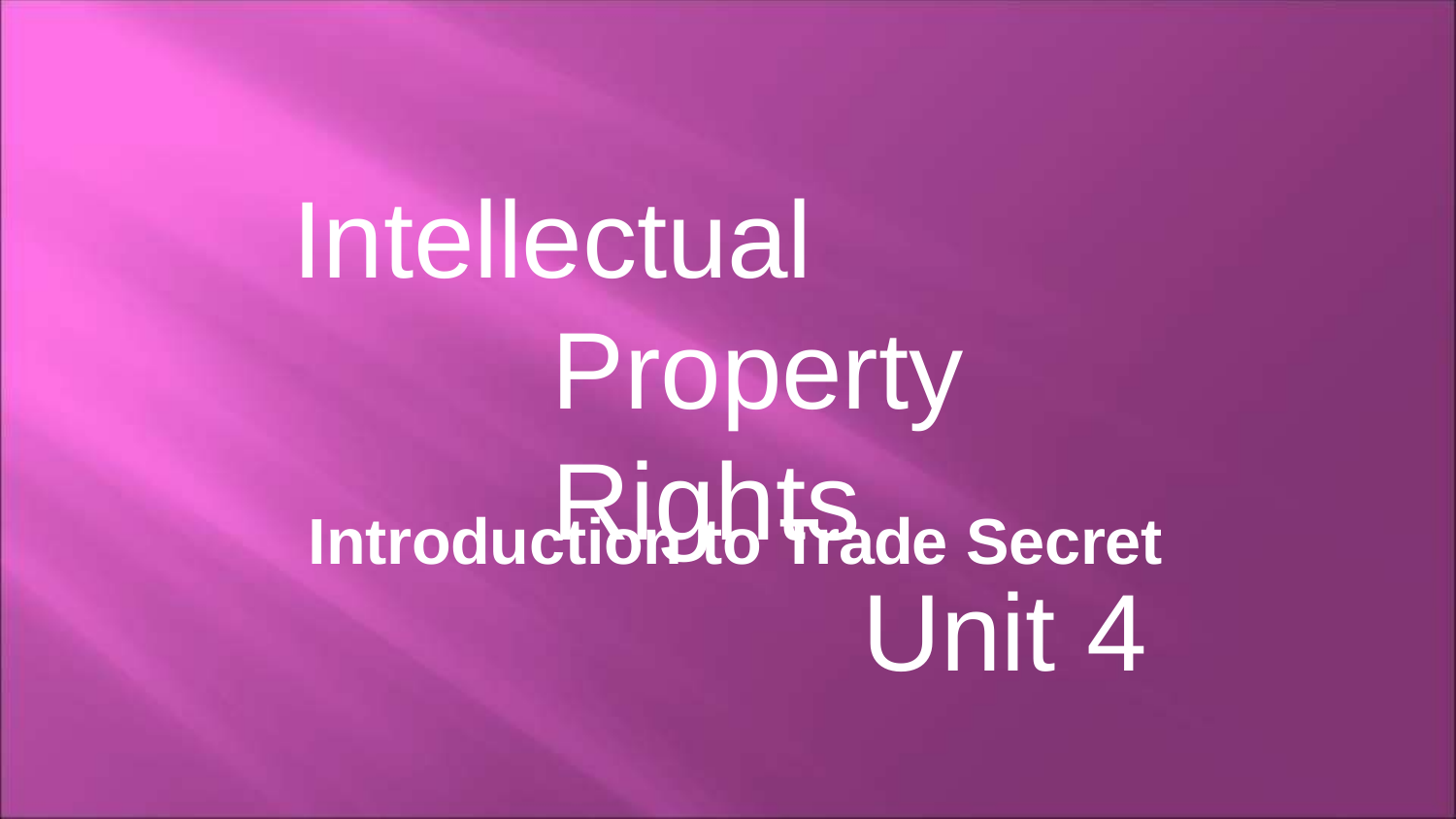

# Intellectual Property Rights Unit 4
Introduction to Trade Secret